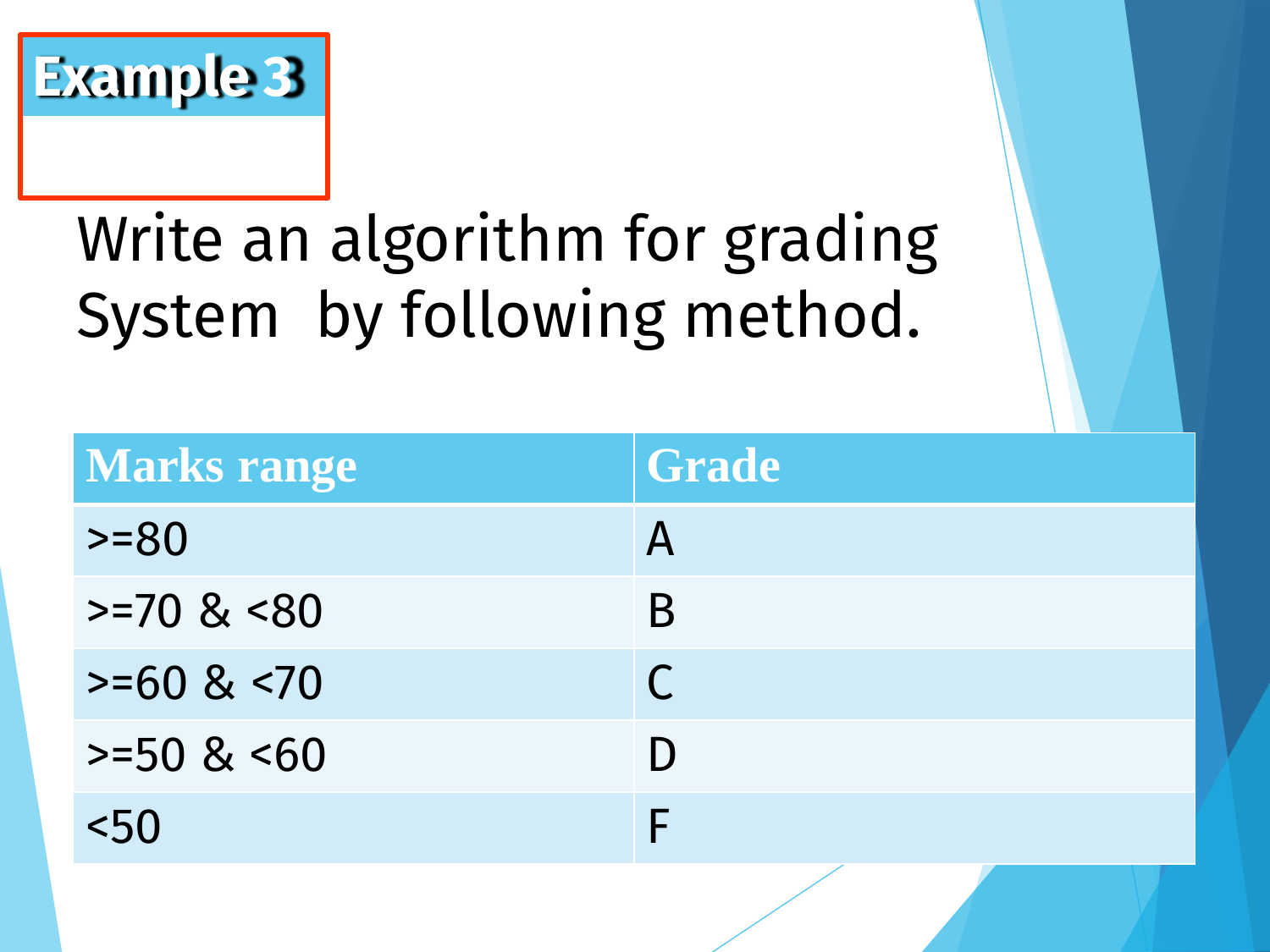

# Example 3
Write an algorithm for grading System  by following method.
| Marks range | Grade |
| --- | --- |
| >=80 | A |
| >=70 & <80 | B |
| >=60 & <70 | C |
| >=50 & <60 | D |
| <50 | F |